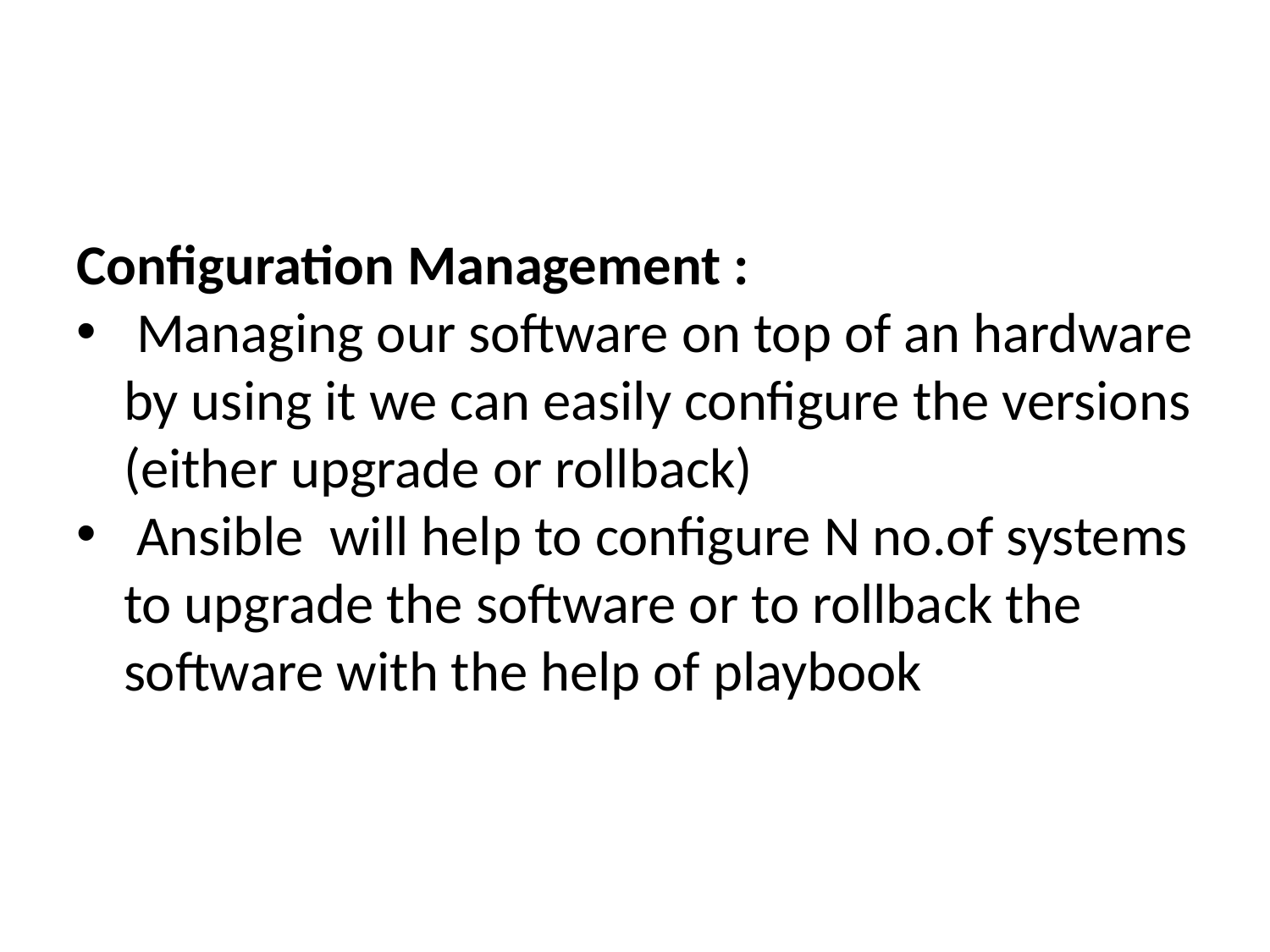

Configuration Management :
 Managing our software on top of an hardware by using it we can easily configure the versions (either upgrade or rollback)
 Ansible  will help to configure N no.of systems to upgrade the software or to rollback the software with the help of playbook